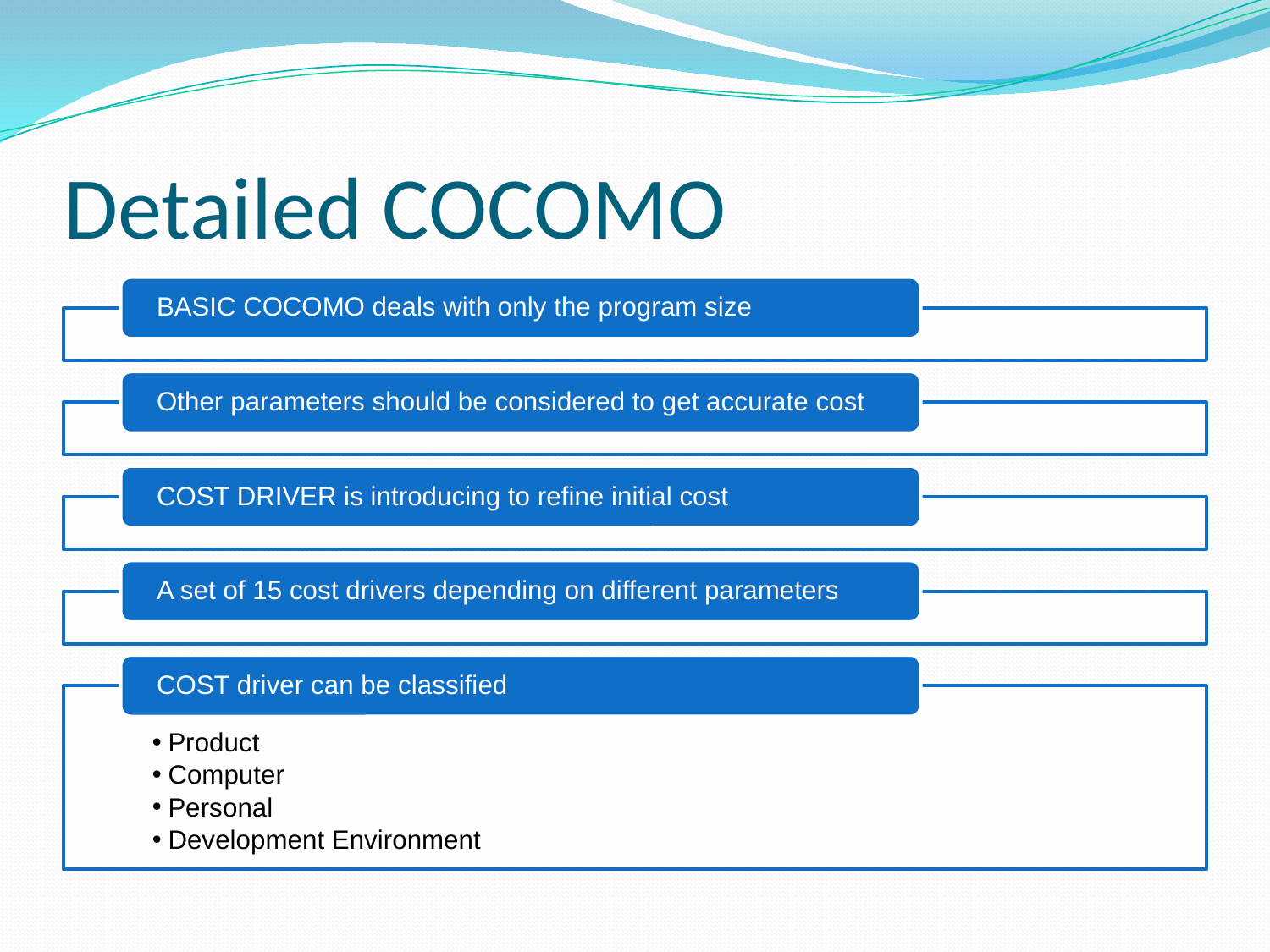

# Detailed COCOMO
BASIC COCOMO deals with only the program size
Other parameters should be considered to get accurate cost
COST DRIVER is introducing to refine initial cost
A set of 15 cost drivers depending on different parameters
Product
Computer
Personal
Development Environment
COST driver can be classified